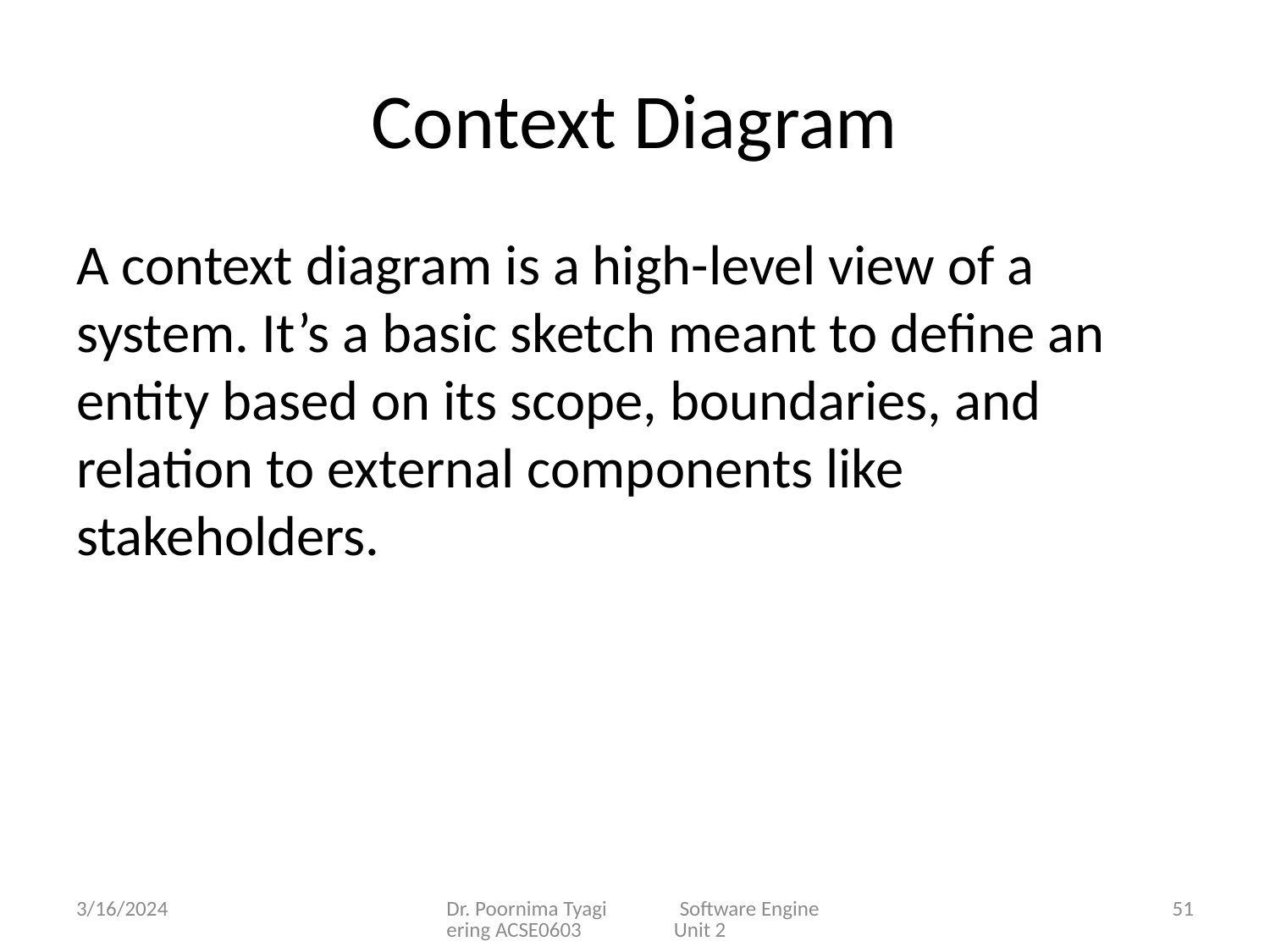

# Context Diagram
A context diagram is a high-level view of a system. It’s a basic sketch meant to define an entity based on its scope, boundaries, and relation to external components like stakeholders.
3/16/2024
Dr. Poornima Tyagi               Software Engineering ACSE0603                   Unit 2
51